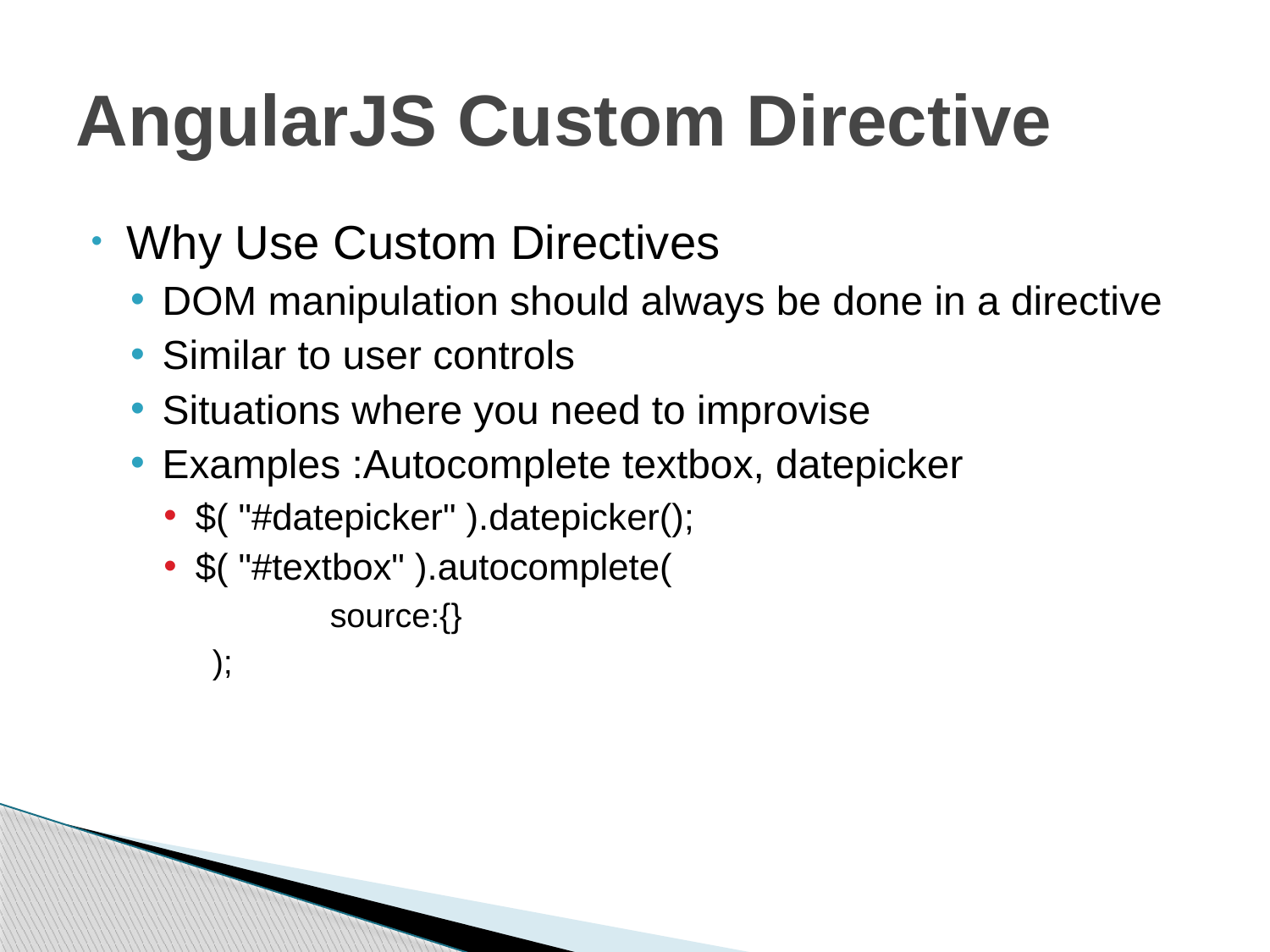

# AngularJS Custom Directive
Why Use Custom Directives
DOM manipulation should always be done in a directive
Similar to user controls
Situations where you need to improvise
Examples :Autocomplete textbox, datepicker
$( "#datepicker" ).datepicker();
$( "#textbox" ).autocomplete(
	source:{}
 );